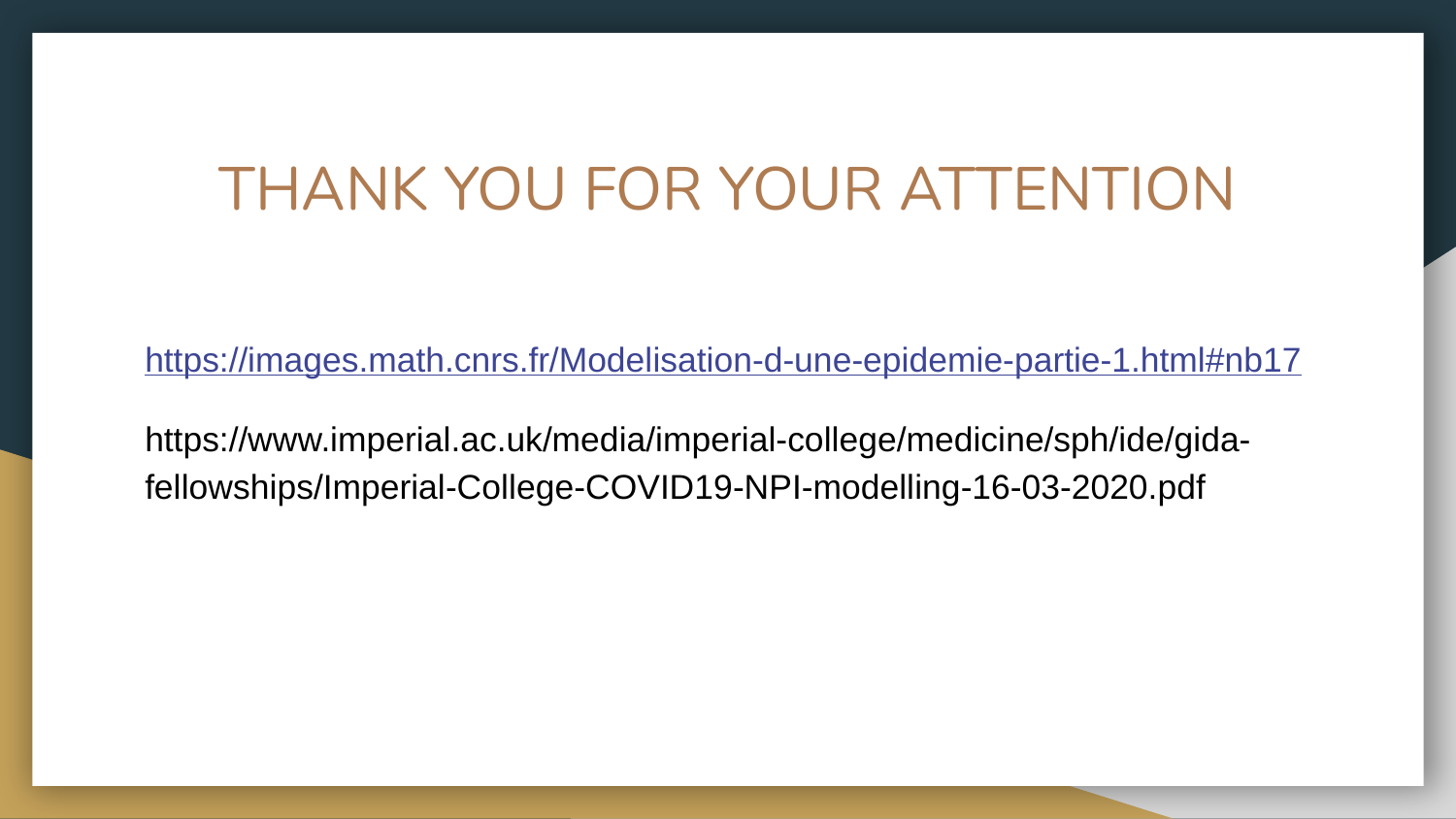

# THANK YOU FOR YOUR ATTENTION
https://images.math.cnrs.fr/Modelisation-d-une-epidemie-partie-1.html#nb17
https://www.imperial.ac.uk/media/imperial-college/medicine/sph/ide/gida-fellowships/Imperial-College-COVID19-NPI-modelling-16-03-2020.pdf